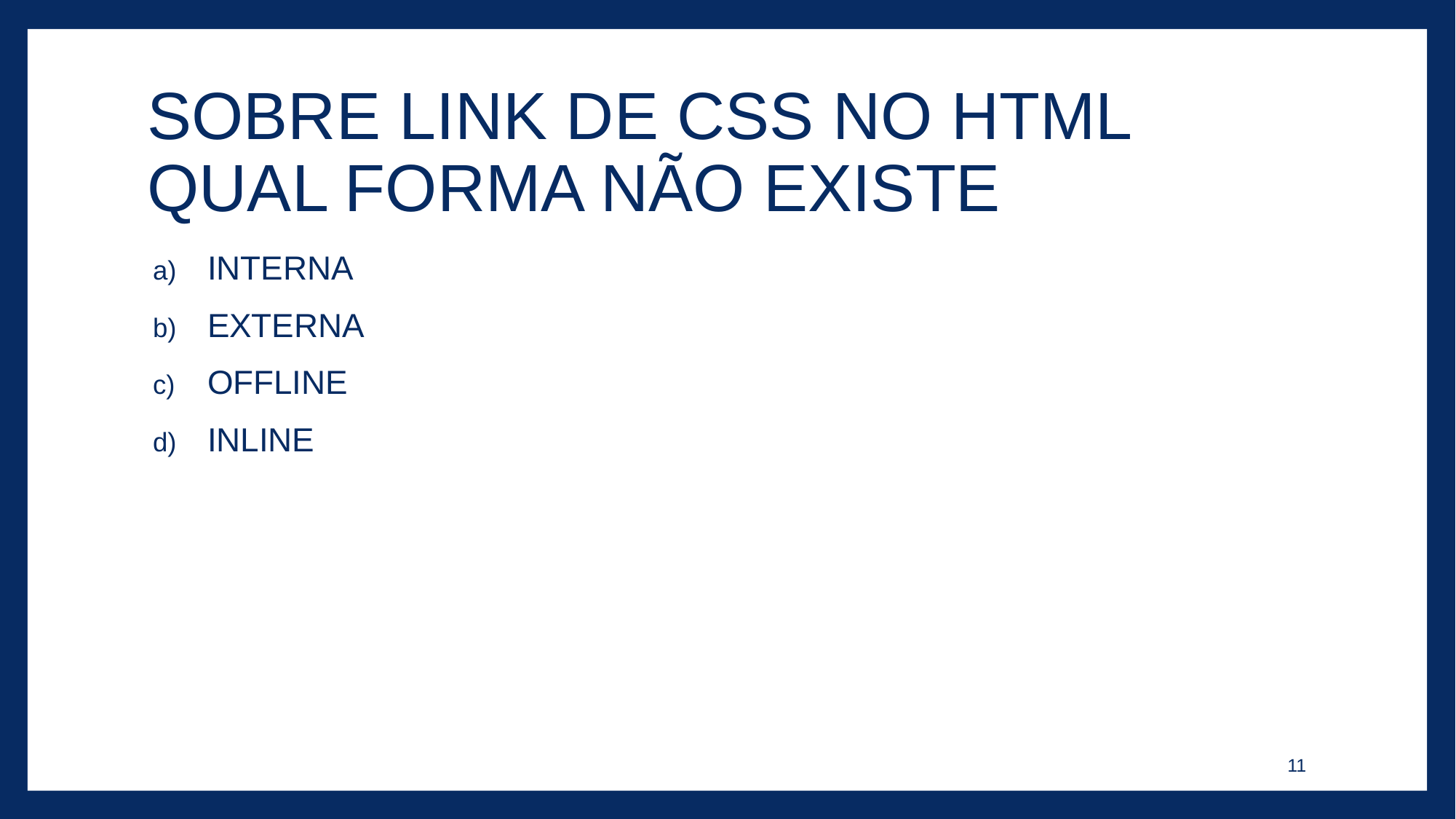

# SOBRE LINK DE CSS NO HTML QUAL FORMA NÃO EXISTE
INTERNA
EXTERNA
OFFLINE
INLINE
11